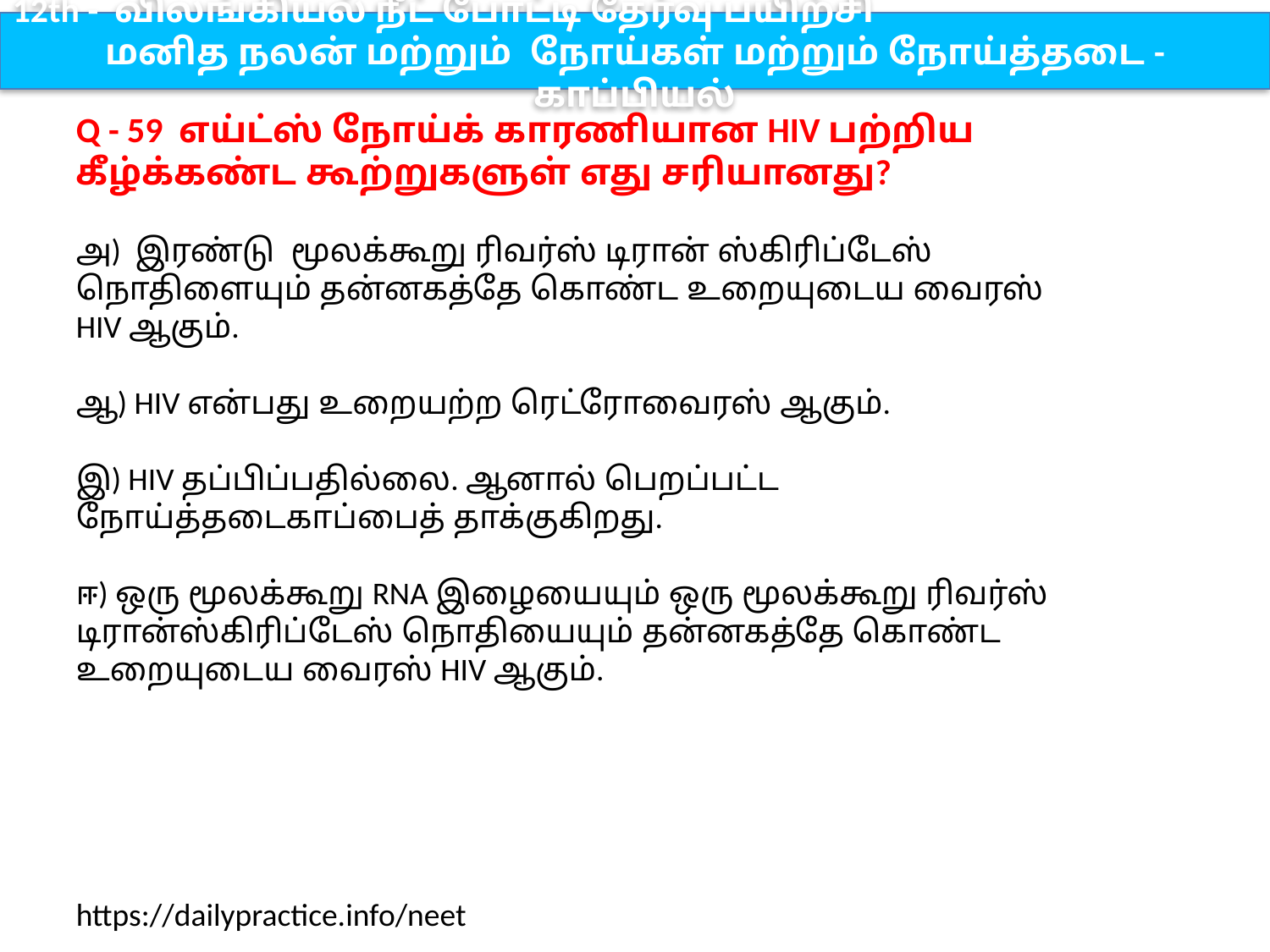

12th -  விலங்கியல் நீட் போட்டி தேர்வு பயிற்சி
மனித நலன் மற்றும்  நோய்கள் மற்றும் நோய்த்தடை - காப்பியல்

Q - 59  எய்ட்ஸ் நோய்க் காரணியான HIV பற்றிய கீழ்க்கண்ட கூற்றுகளுள் எது சரியானது?

அ)  இரண்டு  மூலக்கூறு ரிவர்ஸ் டிரான் ஸ்கிரிப்டேஸ் நொதிளையும் தன்னகத்தே கொண்ட உறையுடைய வைரஸ் HIV ஆகும்.

ஆ) HIV என்பது உறையற்ற ரெட்ரோவைரஸ் ஆகும்.

இ) HIV தப்பிப்பதில்லை. ஆனால் பெறப்பட்ட நோய்த்தடைகாப்பைத் தாக்குகிறது.

ஈ) ஒரு மூலக்கூறு RNA இழையையும் ஒரு மூலக்கூறு ரிவர்ஸ் டிரான்ஸ்கிரிப்டேஸ் நொதியையும் தன்னகத்தே கொண்ட உறையுடைய வைரஸ் HIV ஆகும்.
https://dailypractice.info/neet